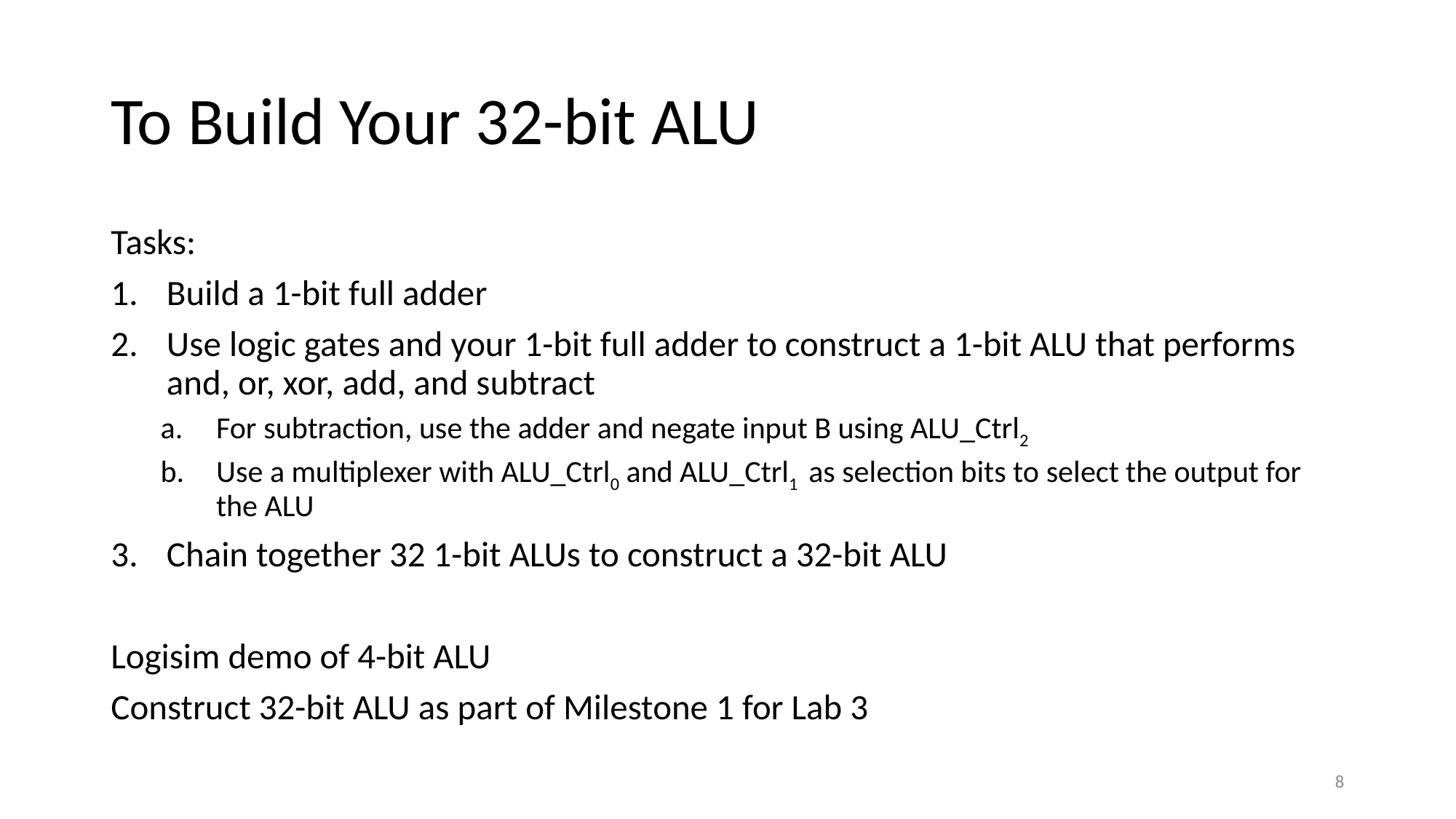

# To Build Your 32-bit ALU
Tasks:
Build a 1-bit full adder
Use logic gates and your 1-bit full adder to construct a 1-bit ALU that performs and, or, xor, add, and subtract
For subtraction, use the adder and negate input B using ALU_Ctrl2
Use a multiplexer with ALU_Ctrl0 and ALU_Ctrl1  as selection bits to select the output for the ALU
Chain together 32 1-bit ALUs to construct a 32-bit ALU

Logisim demo of 4-bit ALU
Construct 32-bit ALU as part of Milestone 1 for Lab 3
8